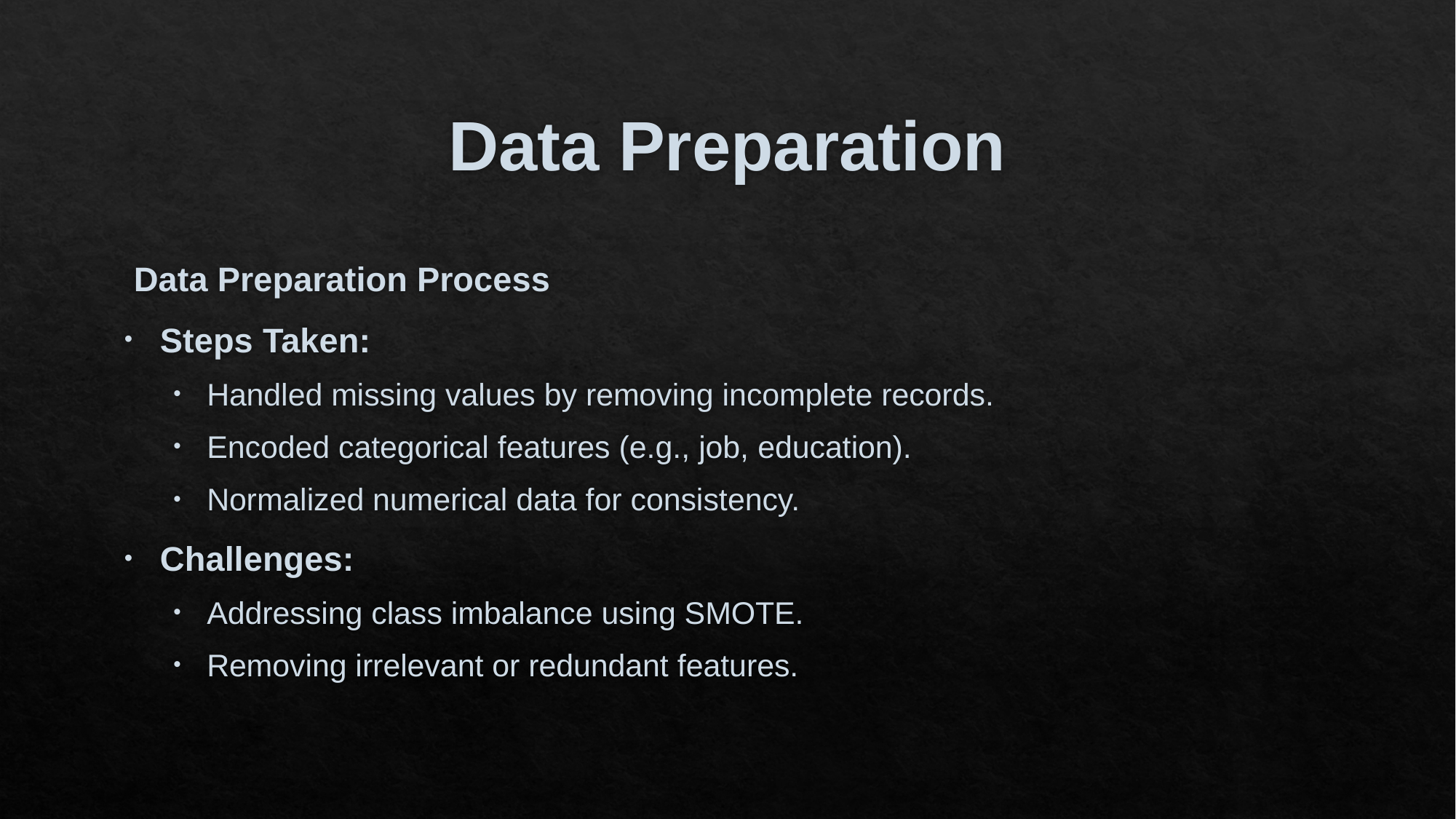

# Data Preparation
 Data Preparation Process
Steps Taken:
Handled missing values by removing incomplete records.
Encoded categorical features (e.g., job, education).
Normalized numerical data for consistency.
Challenges:
Addressing class imbalance using SMOTE.
Removing irrelevant or redundant features.